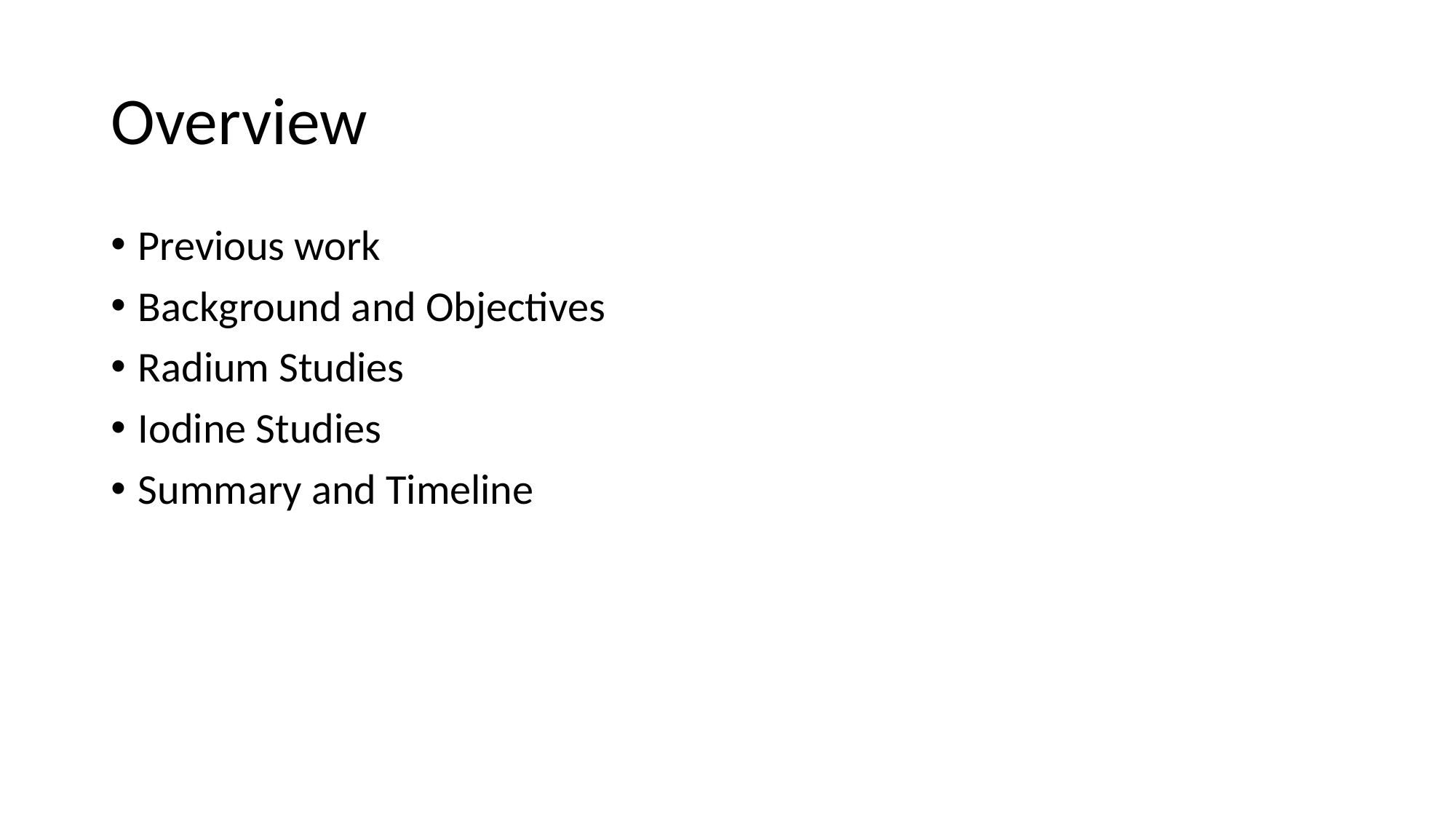

# Overview
Previous work
Background and Objectives
Radium Studies
Iodine Studies
Summary and Timeline